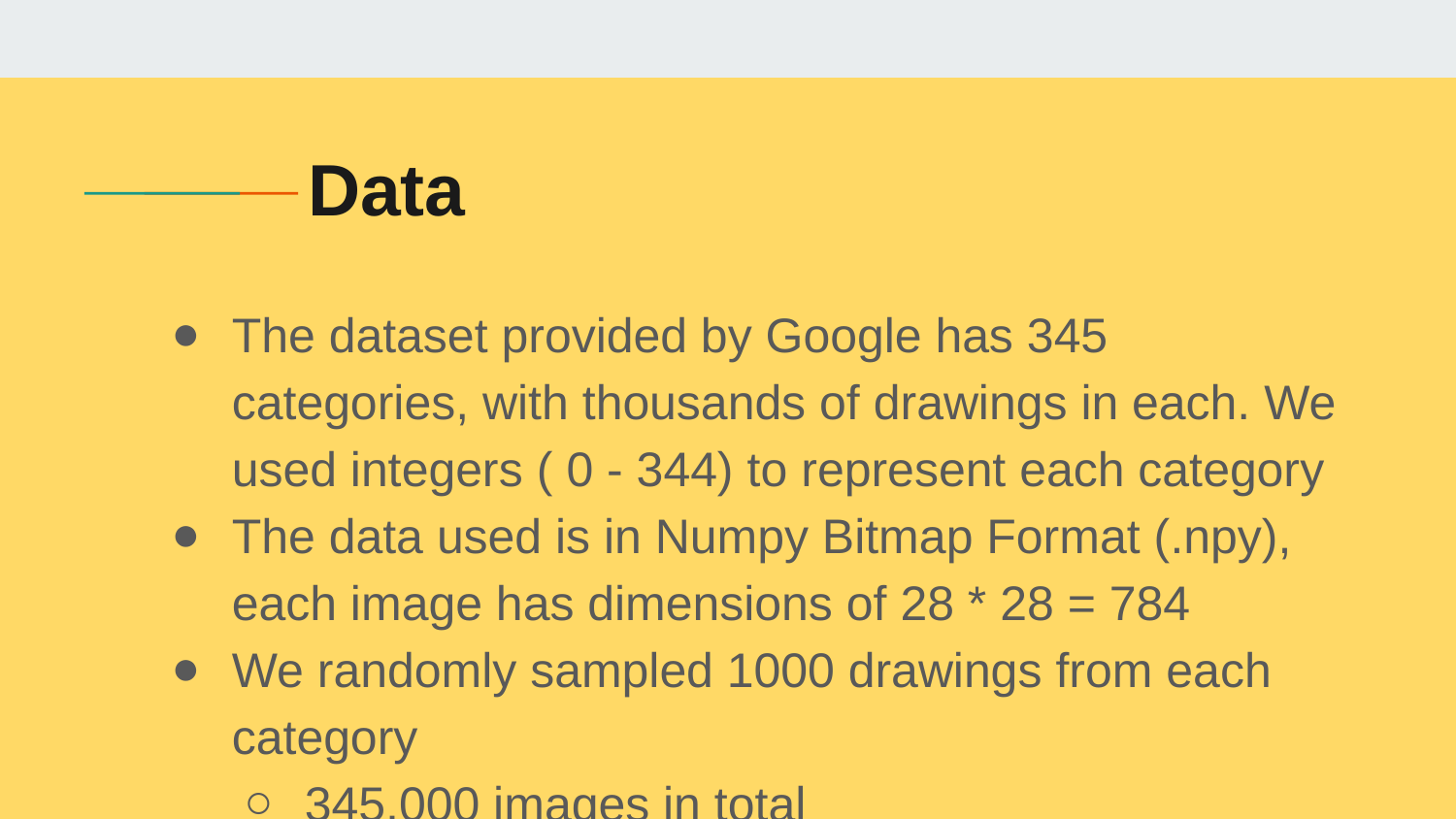

# Data
The dataset provided by Google has 345 categories, with thousands of drawings in each. We used integers ( 0 - 344) to represent each category
The data used is in Numpy Bitmap Format (.npy), each image has dimensions of 28 * 28 = 784
We randomly sampled 1000 drawings from each category
345,000 images in total